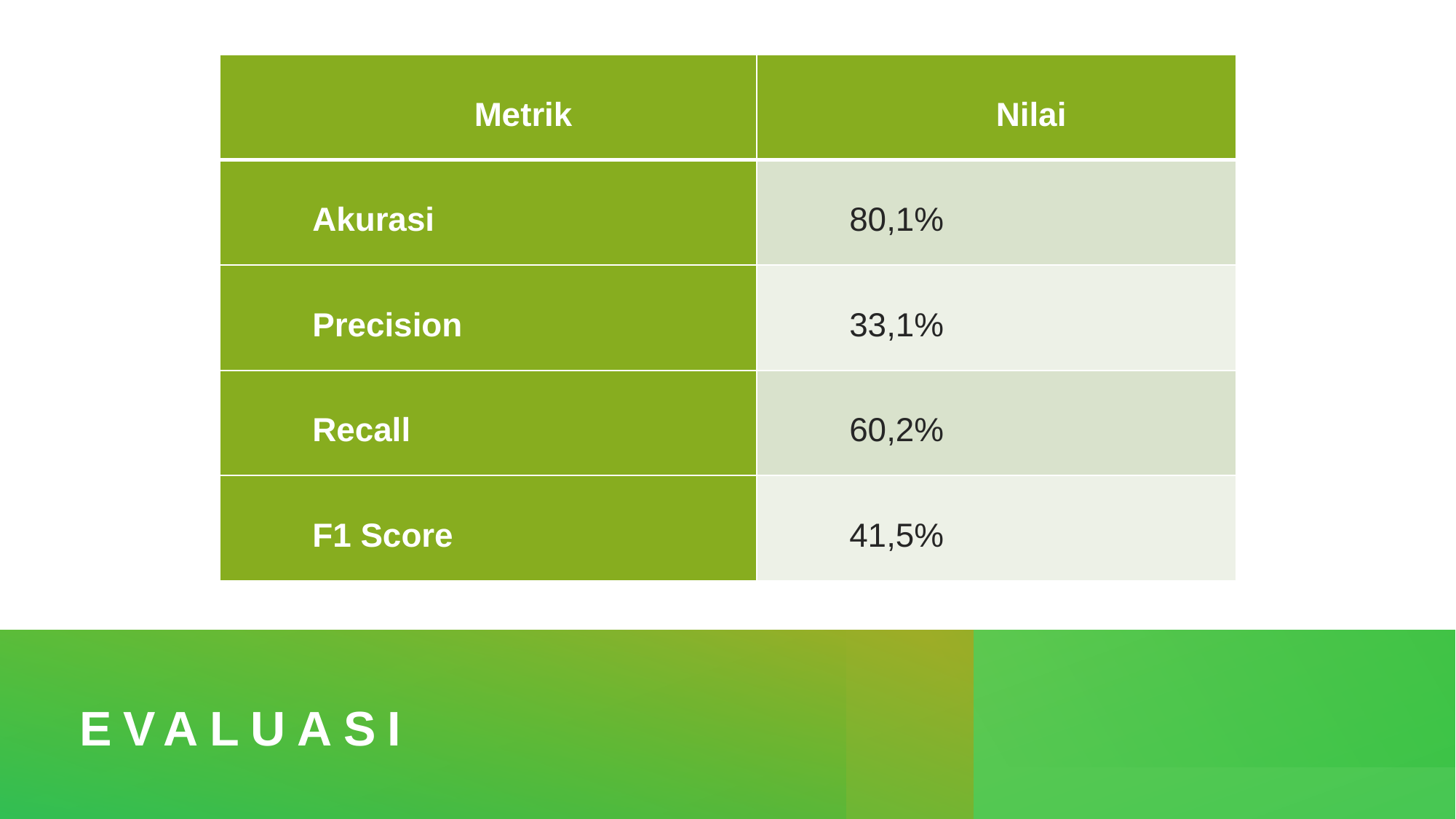

| Metrik | Nilai |
| --- | --- |
| Akurasi | 80,1% |
| Precision | 33,1% |
| Recall | 60,2% |
| F1 Score | 41,5% |

# evaluasi